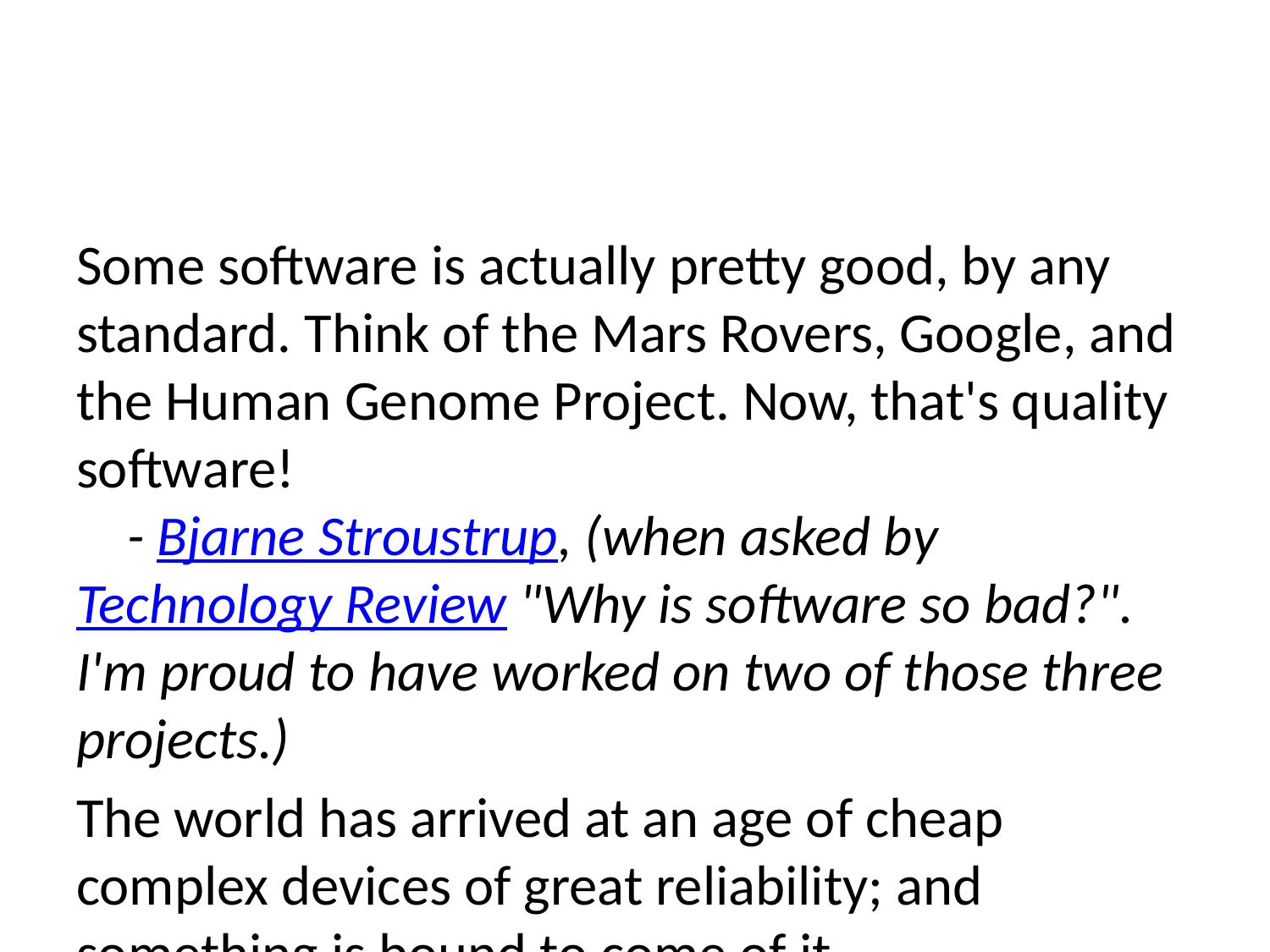

Some software is actually pretty good, by any standard. Think of the Mars Rovers, Google, and the Human Genome Project. Now, that's quality software!
    - Bjarne Stroustrup, (when asked by Technology Review "Why is software so bad?". I'm proud to have worked on two of those three projects.)
The world has arrived at an age of cheap complex devices of great reliability; and something is bound to come of it.
    - Vannevar Bush (1945)
Power corrupts, and obsolete power corrupts obsoletely.
    - Ted Nelson, on the Microsoft DOS operating system
Computers make it easier to do a lot of things, but most of the things they make it easier to do don't need to be done
    - Andy Rooney
As soon as we started programming, we found out to our surprise that it wasn't as easy to get programs right as we had thought. Debugging had to be discovered. I can remember the exact instant when I realized that a large part of my life from then on was going to be spent in finding mistakes in my own programs.
    - Maurice Wilkes
Only wimps use tape backup: real men just upload their important stuff on ftp, and let the rest of the world mirror it.
    - Linus Torvalds
C++ is history repeated as tragedy. Java is history repeated as farce.
    - Scott McKay
Nothing is destroyed until it is replaced.
    - Auguste Comte (1798-1857) (on the need for revolutionary new theories (or on the need to do x.f = null in garbage-collected languages with destructors))
In general, they do what you want, unless you want consistency.
    - Larry Wall (on Perl functions)
Computer language design is just like a stroll in the park. Jurassic Park, that is.
    - Larry Wall
If you give someone Fortran, he has Fortran. If you give someone Lisp, he has any language he pleases.
    - Guy L. Steele
[Lisp] is the only computer language that is beautiful.
    - Neal Stephenson
If you can't hear me, it's because I'm in parentheses.
    - Steven Wright
He who refuses to do arithmetic is doomed to talk nonsense.
    - John McCarthy
Belief is no substitute for arithmetic.
    - Henry Spencer
Object-oriented programming is an exceptionally bad idea which could only have originated in California.
    - Edsger Dijkstra (attributed)
We read Knuth so you don't have to.
    -Tim Peters (explaining what the Python developers do in their spare time)
Computers are useless. They can only give you answers.
    - Pablo Picasso
I do not believe in objects. I believe only in their relationships.
    - George Braque
I don't paint things. I only paint the difference between things.
    - Henri Matisse
Mathematicians do not study objects, but relations among objects; they are indifferent to the replacement of objects by others as long the relations don't change. Matter is not important, only form interests them.
    - Henri Poincare
Have nothing in your houses that you do not know to be useful, or believe to be beautiful.
    - William Morris
All models are wrong. Some models are useful.
    - George Box
When cryptography is outlawed, bayl bhgynjf jvyy unir cevinpl!
    - Brad Templeton
Errors using inadequate data are much less than those using no data at all.
    - Charles Babbage
In the future, search engines should be as useful as HAL in the movie 2001: A Space Odyssey--but hopefully they won't kill people.
    - Sergey Brin